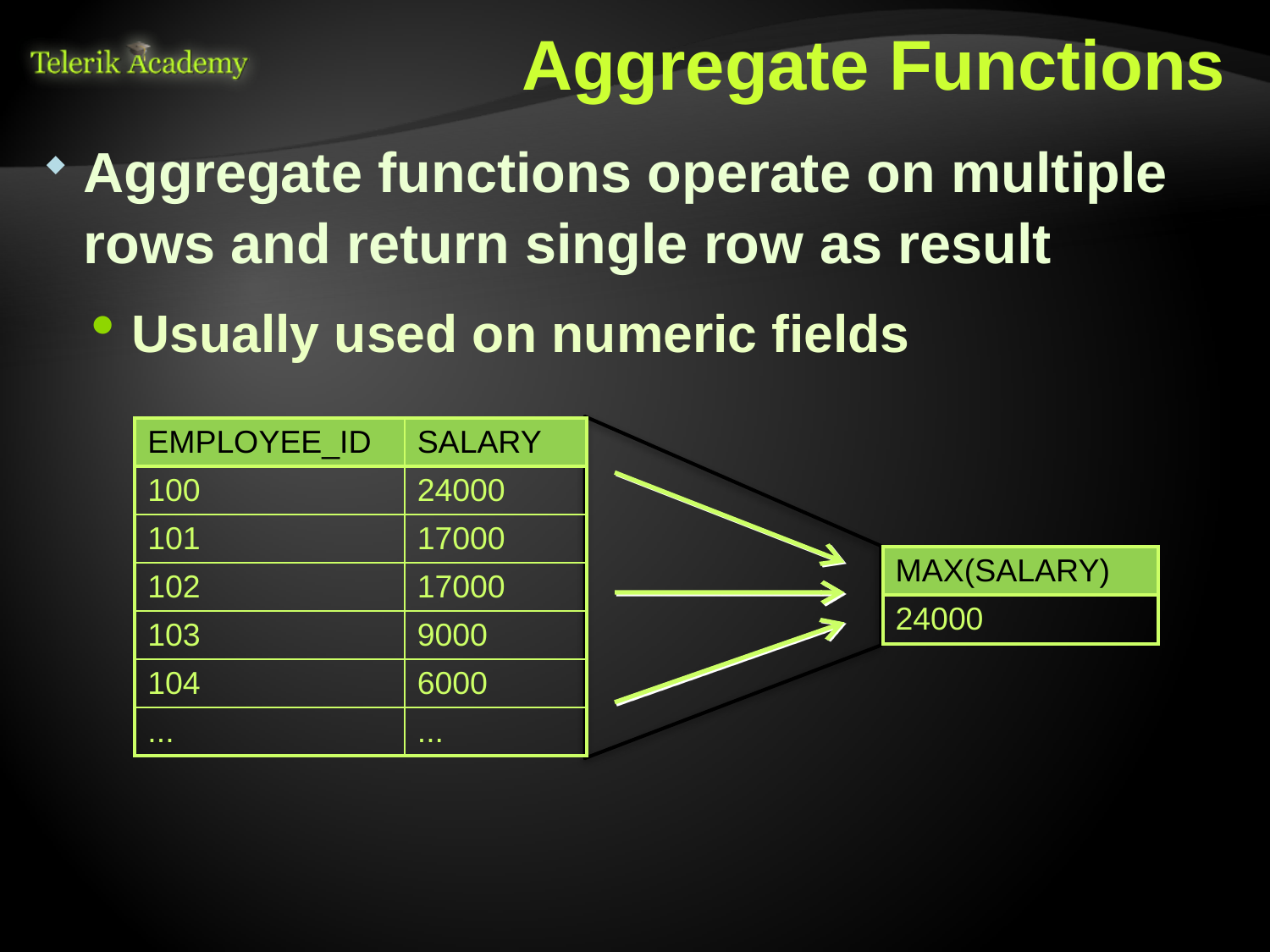

# Aggregate Functions
Aggregate functions operate on multiple rows and return single row as result
Usually used on numeric fields

| EMPLOYEE\_ID | SALARY |
| --- | --- |
| 100 | 24000 |
| 101 | 17000 |
| 102 | 17000 |
| 103 | 9000 |
| 104 | 6000 |
| ... | ... |

| MAX(SALARY) |
| --- |
| 24000 |